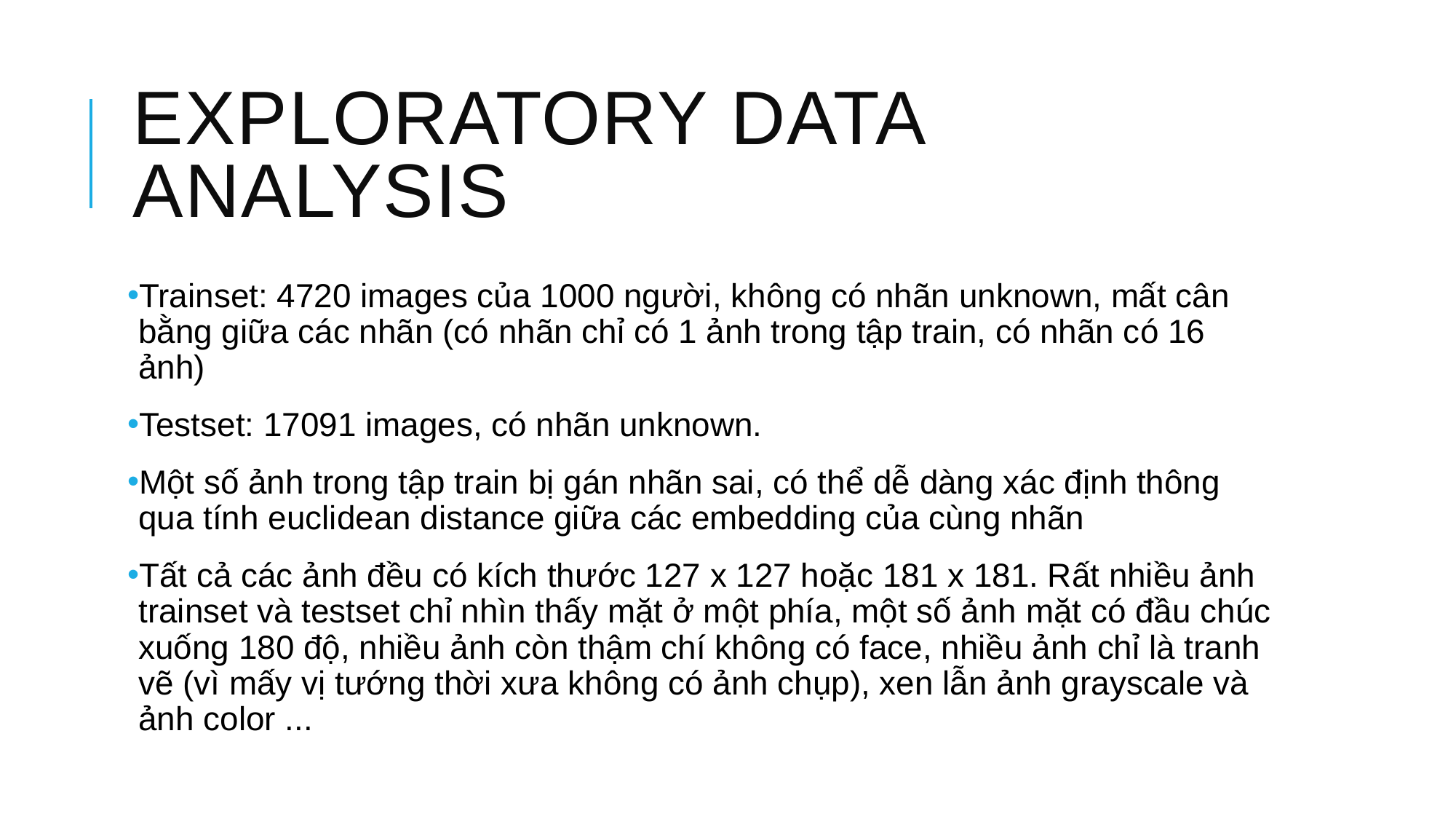

# Exploratory Data Analysis
Trainset: 4720 images của 1000 người, không có nhãn unknown, mất cân bằng giữa các nhãn (có nhãn chỉ có 1 ảnh trong tập train, có nhãn có 16 ảnh)
Testset: 17091 images, có nhãn unknown.
Một số ảnh trong tập train bị gán nhãn sai, có thể dễ dàng xác định thông qua tính euclidean distance giữa các embedding của cùng nhãn
Tất cả các ảnh đều có kích thước 127 x 127 hoặc 181 x 181. Rất nhiều ảnh trainset và testset chỉ nhìn thấy mặt ở một phía, một số ảnh mặt có đầu chúc xuống 180 độ, nhiều ảnh còn thậm chí không có face, nhiều ảnh chỉ là tranh vẽ (vì mấy vị tướng thời xưa không có ảnh chụp), xen lẫn ảnh grayscale và ảnh color ...